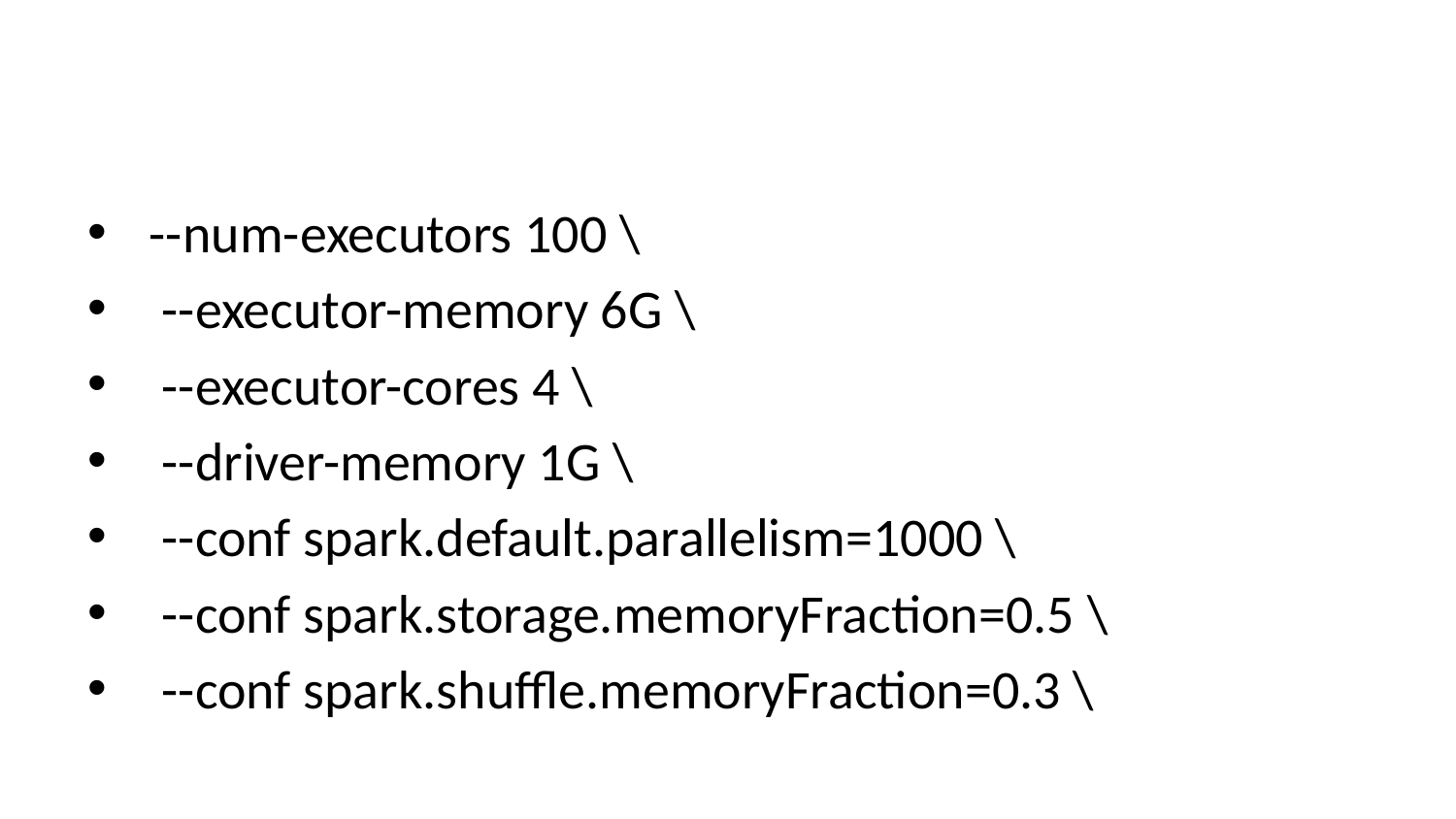

#
 --num-executors 100 \
  --executor-memory 6G \
  --executor-cores 4 \
  --driver-memory 1G \
  --conf spark.default.parallelism=1000 \
  --conf spark.storage.memoryFraction=0.5 \
  --conf spark.shuffle.memoryFraction=0.3 \